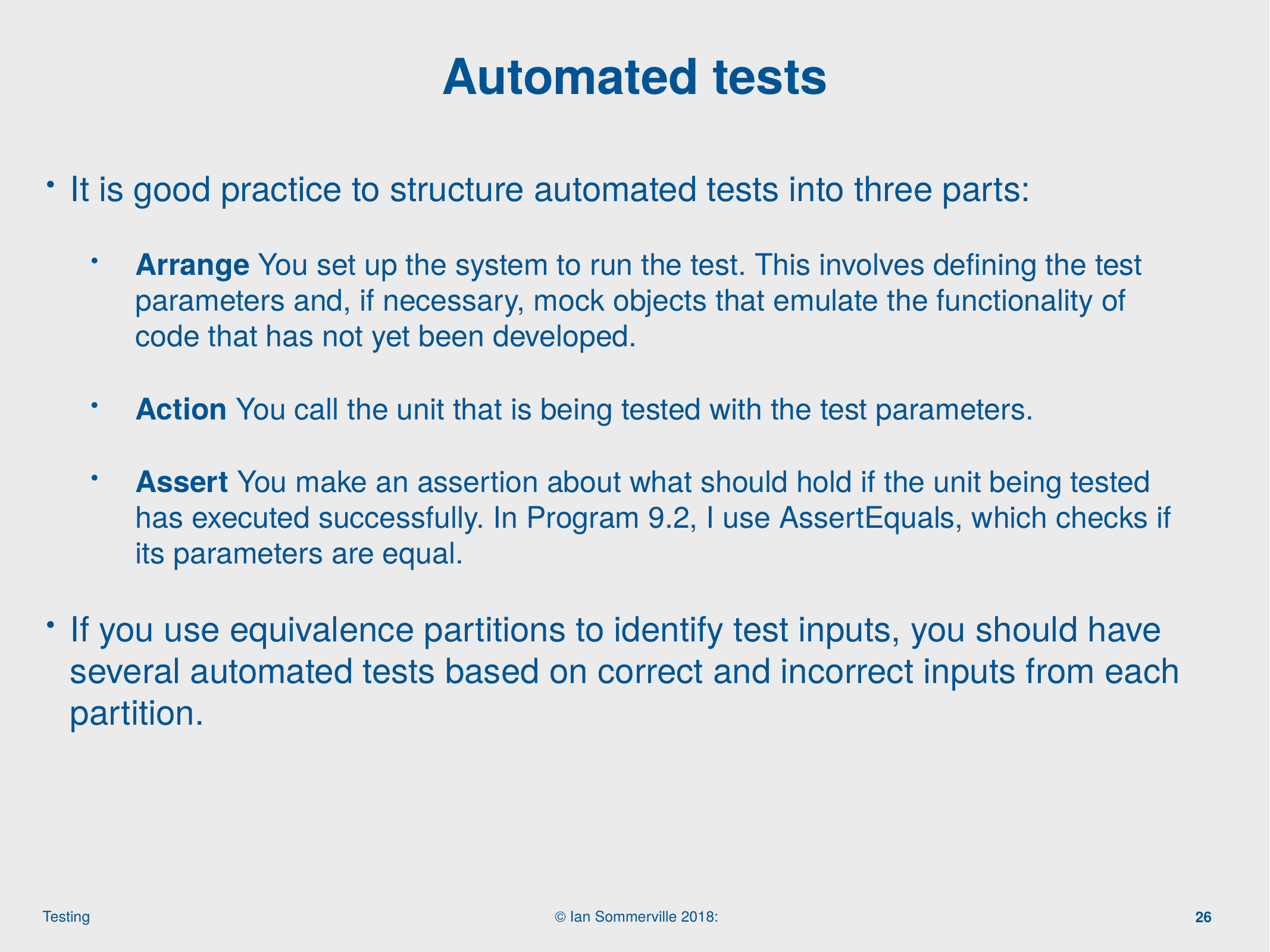

# Automated tests
It is good practice to structure automated tests into three parts:
Arrange You set up the system to run the test. This involves defining the test parameters and, if necessary, mock objects that emulate the functionality of code that has not yet been developed.
Action You call the unit that is being tested with the test parameters.
Assert You make an assertion about what should hold if the unit being tested has executed successfully. In Program 9.2, I use AssertEquals, which checks if its parameters are equal.
If you use equivalence partitions to identify test inputs, you should have several automated tests based on correct and incorrect inputs from each partition.
26